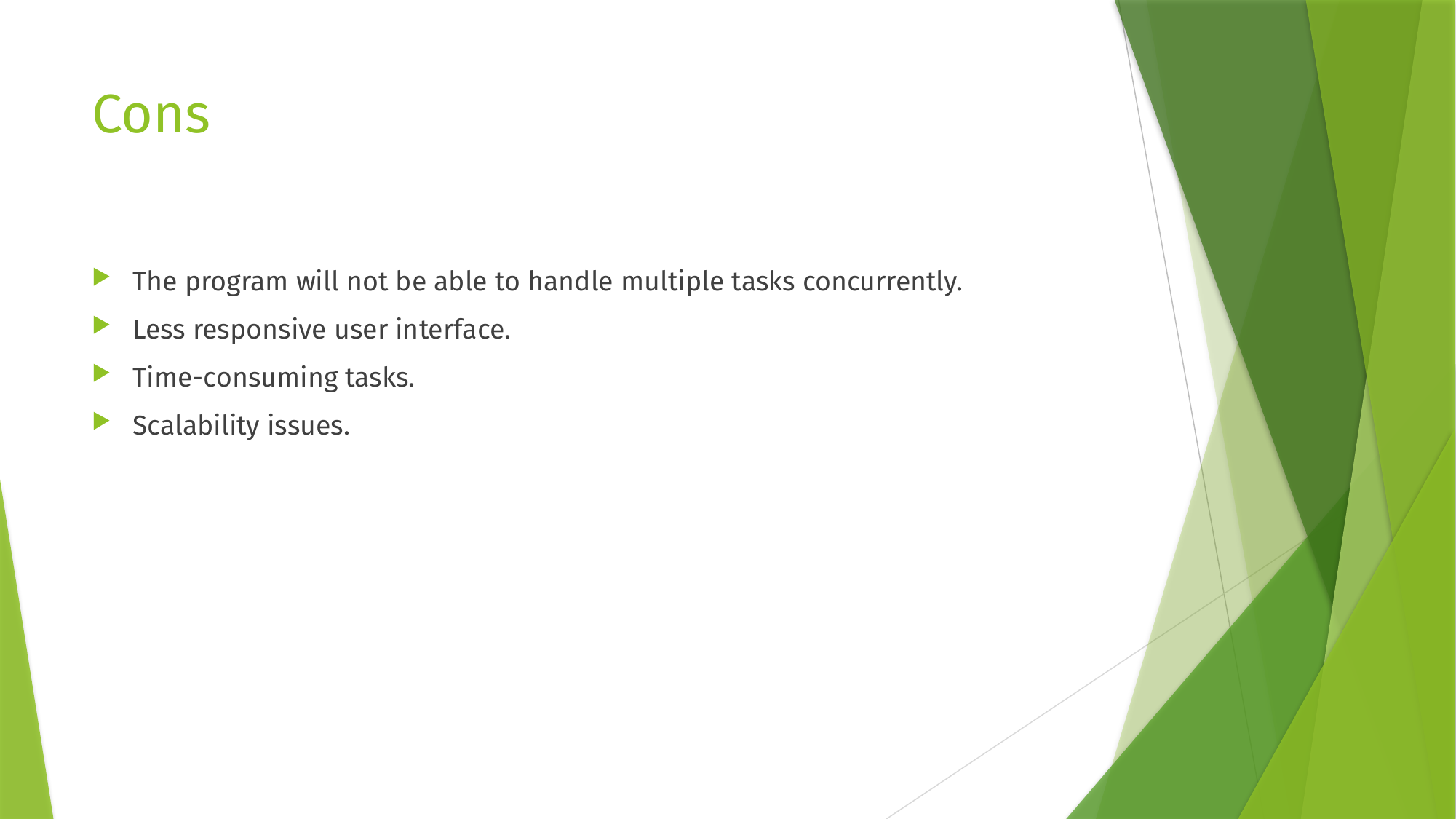

# Cons
The program will not be able to handle multiple tasks concurrently.
Less responsive user interface.
Time-consuming tasks.
Scalability issues.